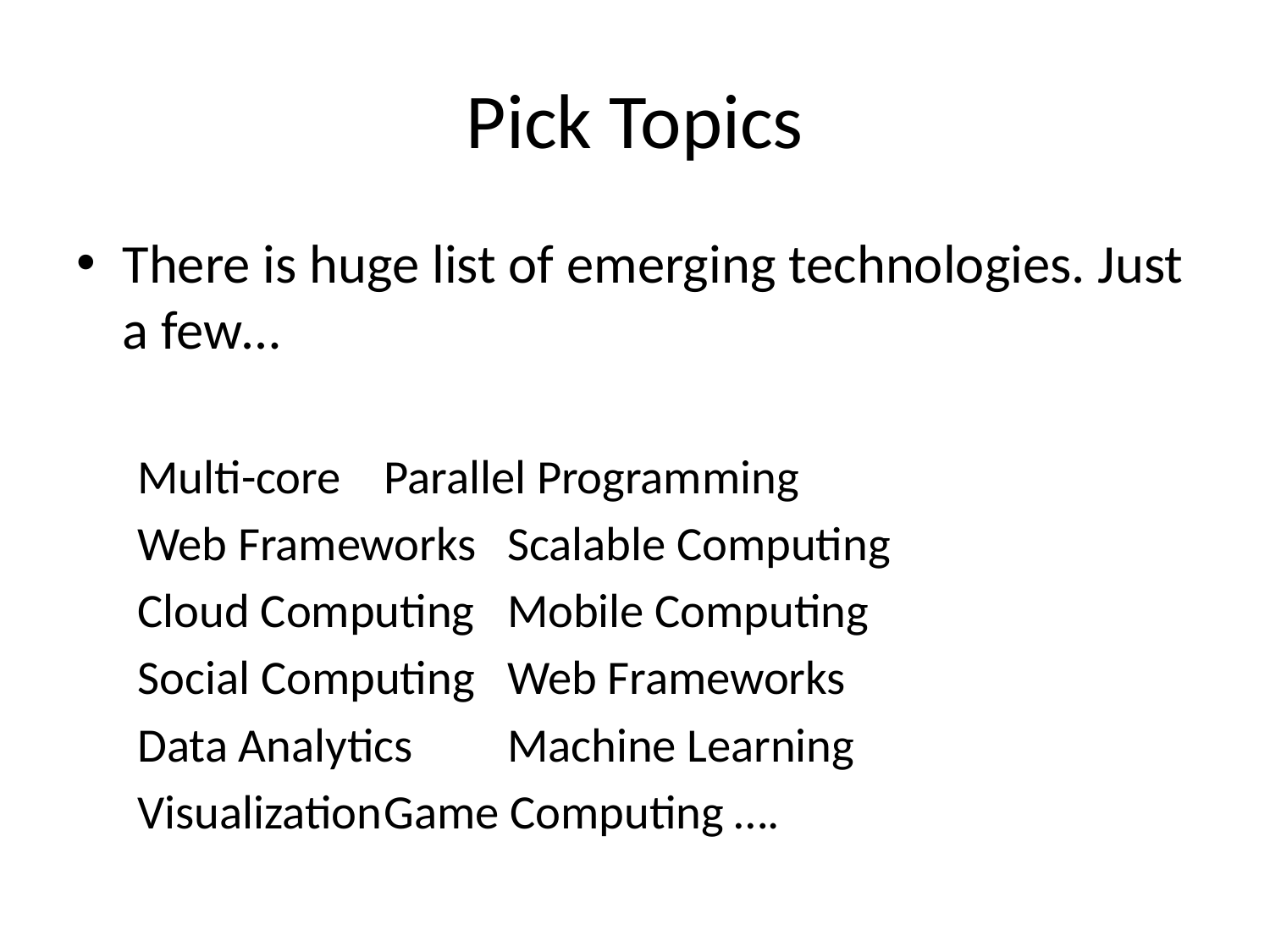

# Pick Topics
There is huge list of emerging technologies. Just a few…

Multi-core 			Parallel Programming
Web Frameworks		Scalable Computing
Cloud Computing		Mobile Computing
Social Computing		Web Frameworks
Data Analytics			Machine Learning
Visualization			Game Computing ….